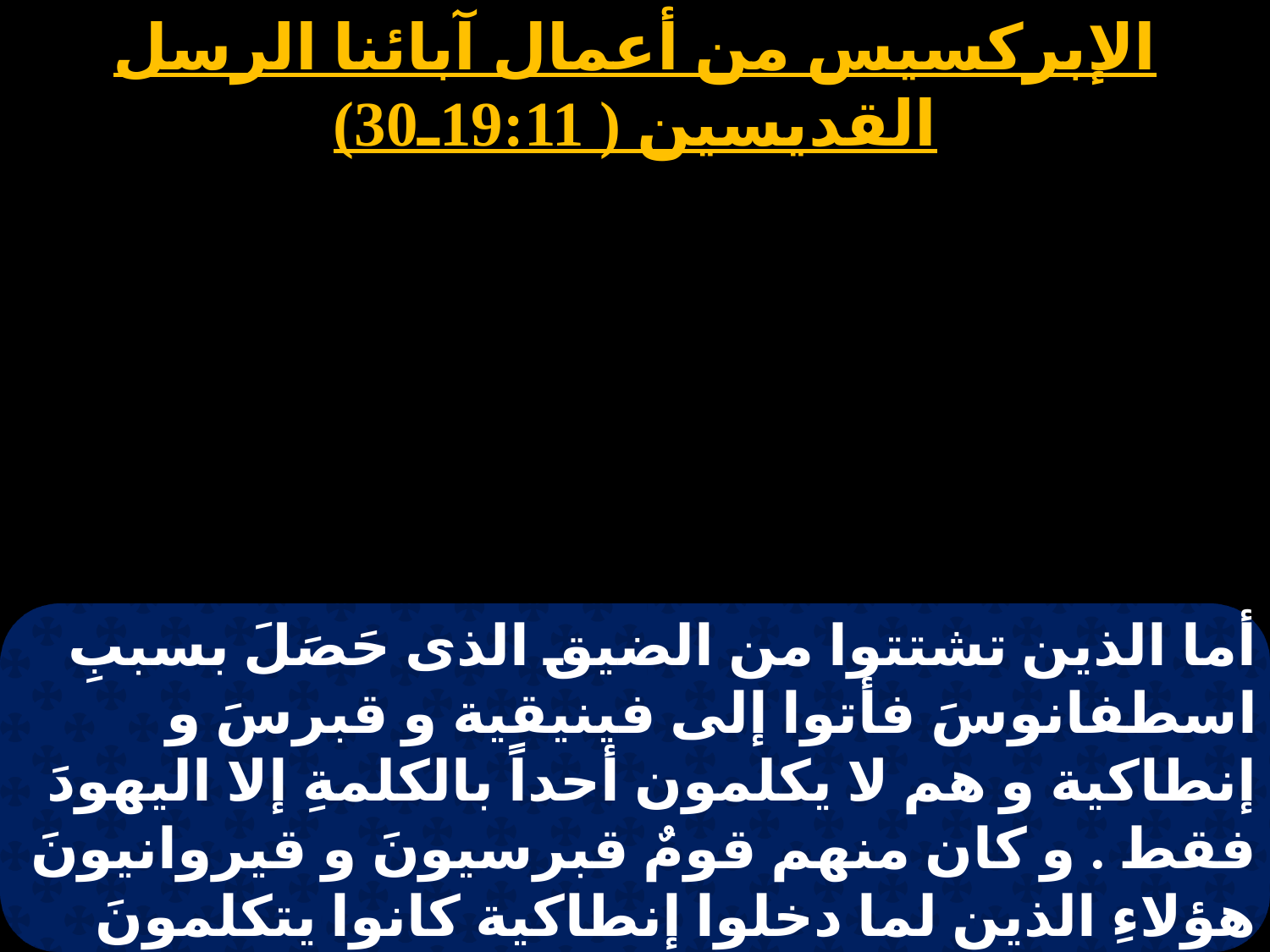

الإبركسيس من أعمال آبائنا الرسل القديسين ( 19:11ـ30)
أما الذين تشتتوا من الضيق الذى حَصَلَ بسببِ اسطفانوسَ فأتوا إلى فينيقية و قبرسَ و إنطاكية و هم لا يكلمون أحداً بالكلمةِ إلا اليهودَ فقط . و كان منهم قومٌ قبرسيونَ و قيروانيونَ هؤلاءِ الذين لما دخلوا إنطاكية كانوا يتكلمونَ مع اليونانيينَ مُبشرين بالربِّ يسوعَ